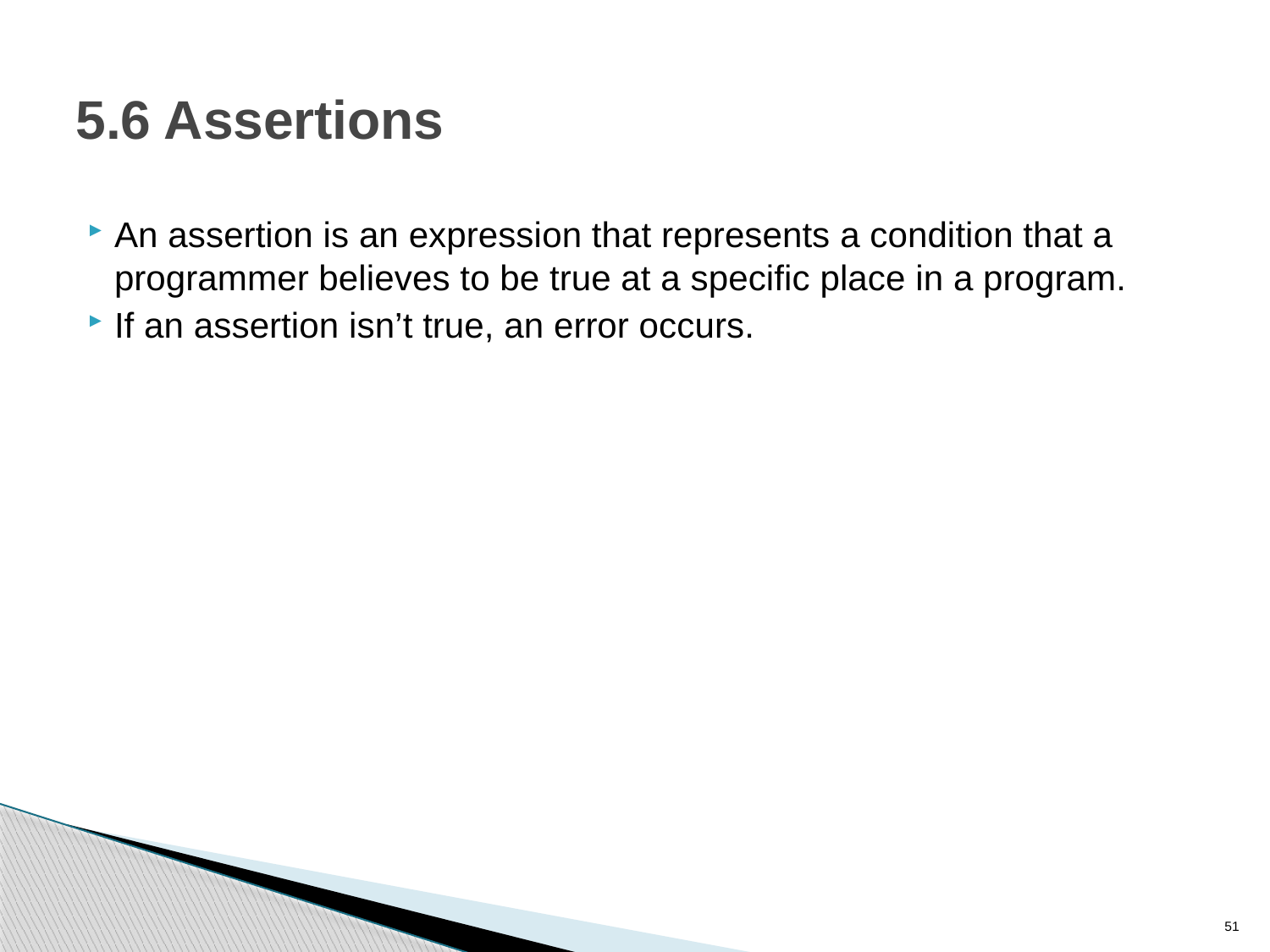

# 5.6 Assertions
An assertion is an expression that represents a condition that a programmer believes to be true at a specific place in a program.
If an assertion isn’t true, an error occurs.

51